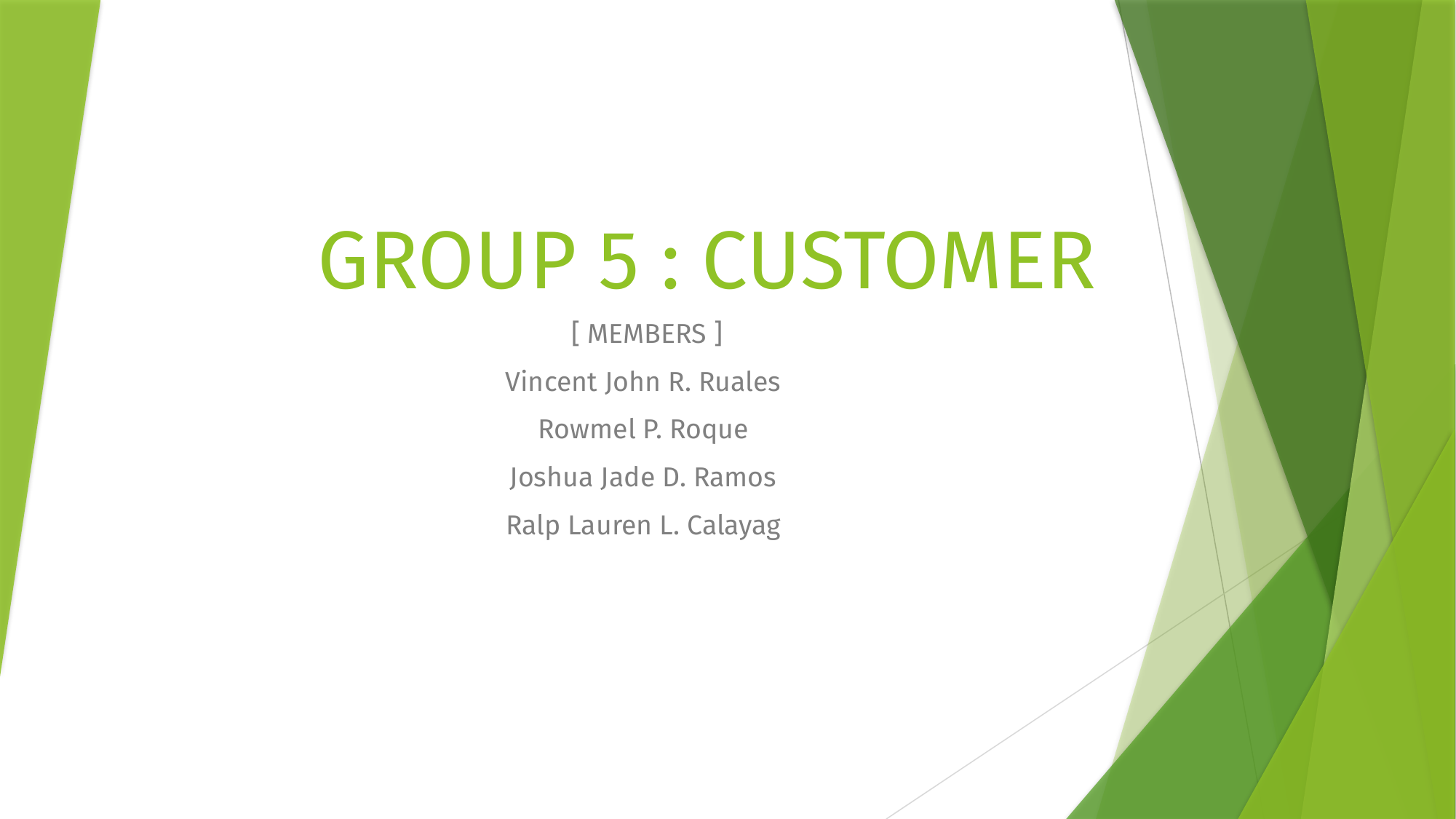

# GROUP 5 : CUSTOMER
 [ MEMBERS ]
Vincent John R. Ruales
Rowmel P. Roque
Joshua Jade D. Ramos
Ralp Lauren L. Calayag